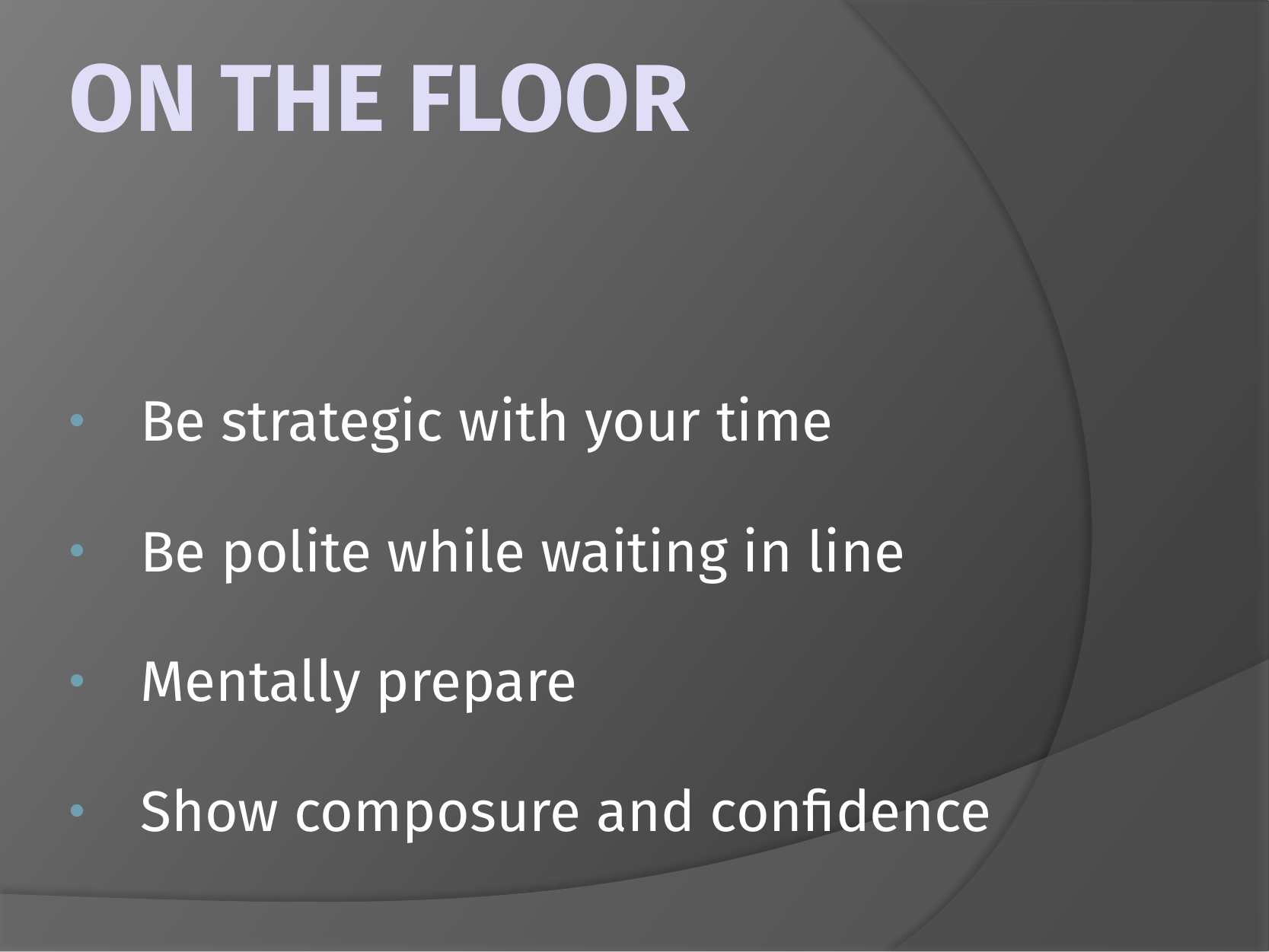

# On the floor
Be strategic with your time

Be polite while waiting in line

Mentally prepare

Show composure and confidence